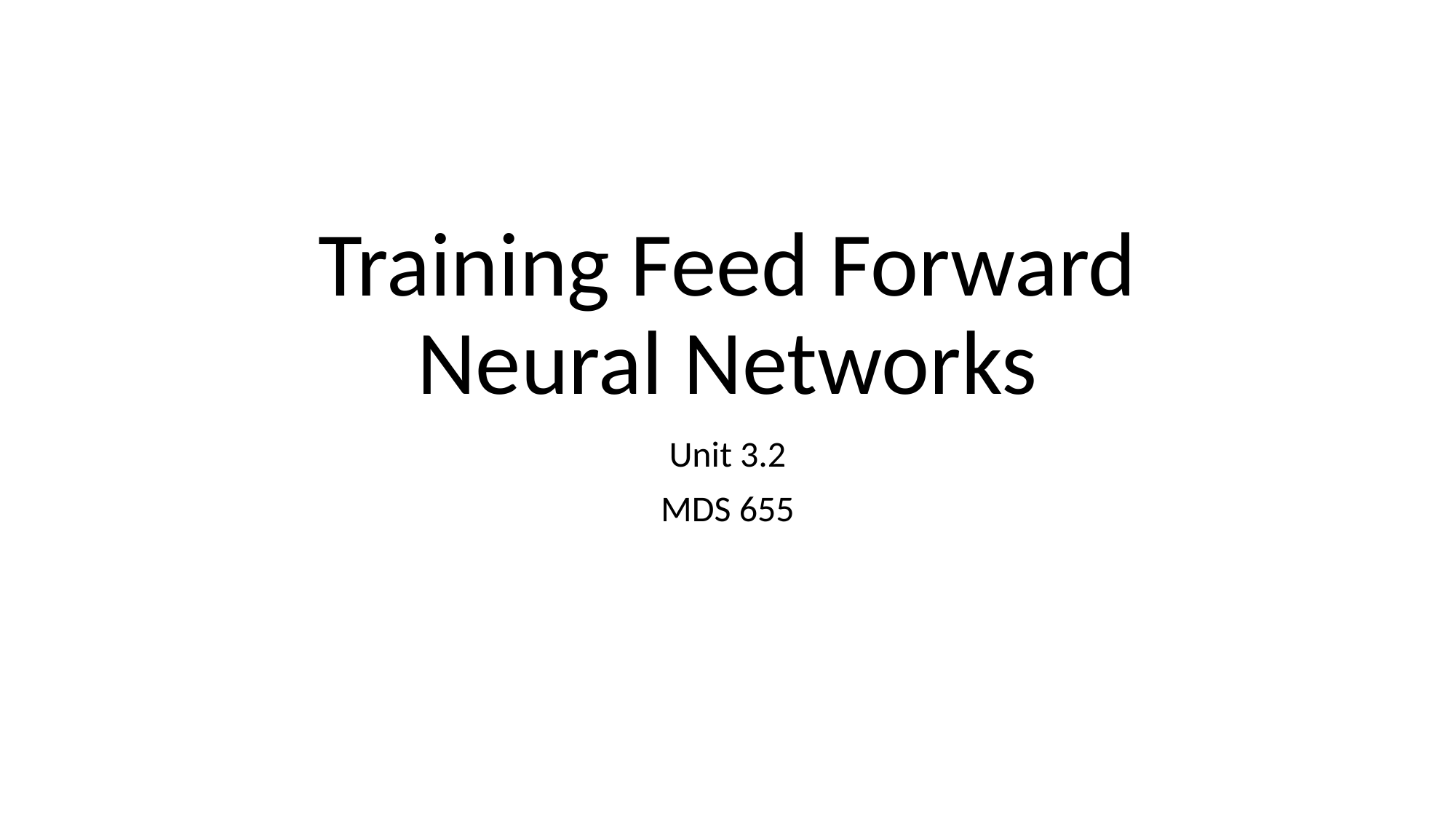

# Training Feed Forward Neural Networks
Unit 3.2
MDS 655